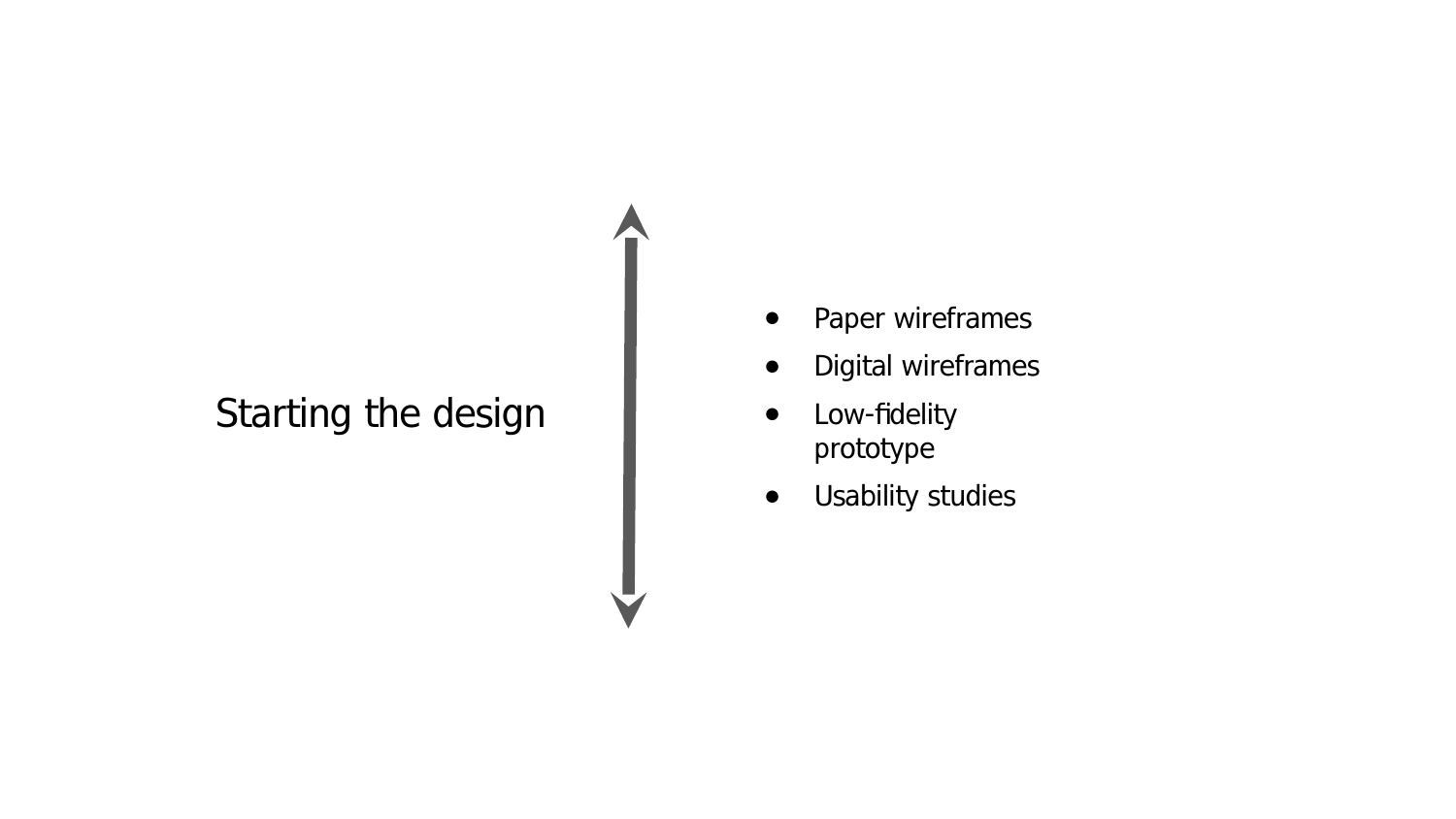

Paper wireframes
Digital wireframes
Low-fidelity prototype
Usability studies

Starting the design